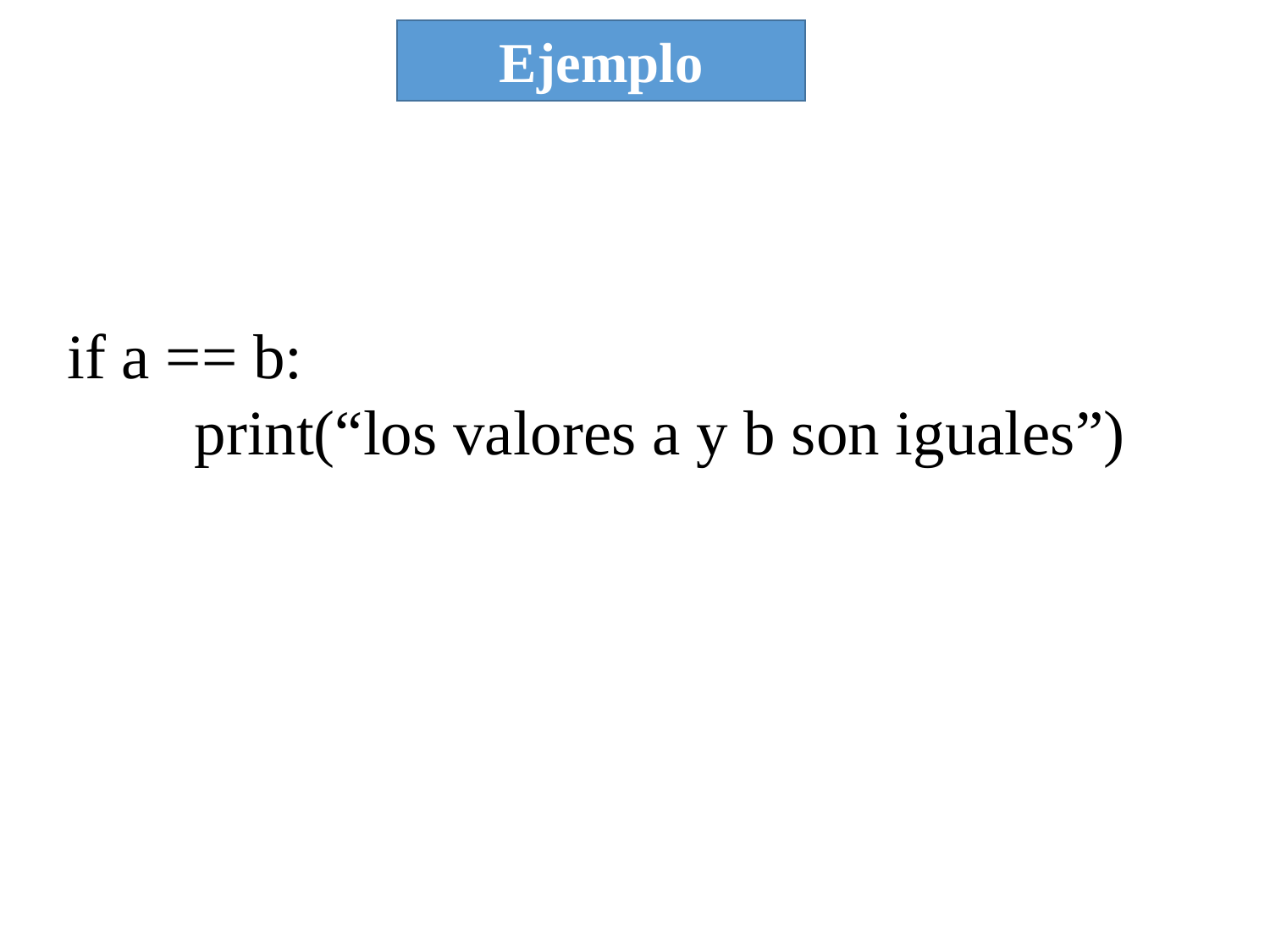

Ejemplo

if a == b:
	print(“los valores a y b son iguales”)